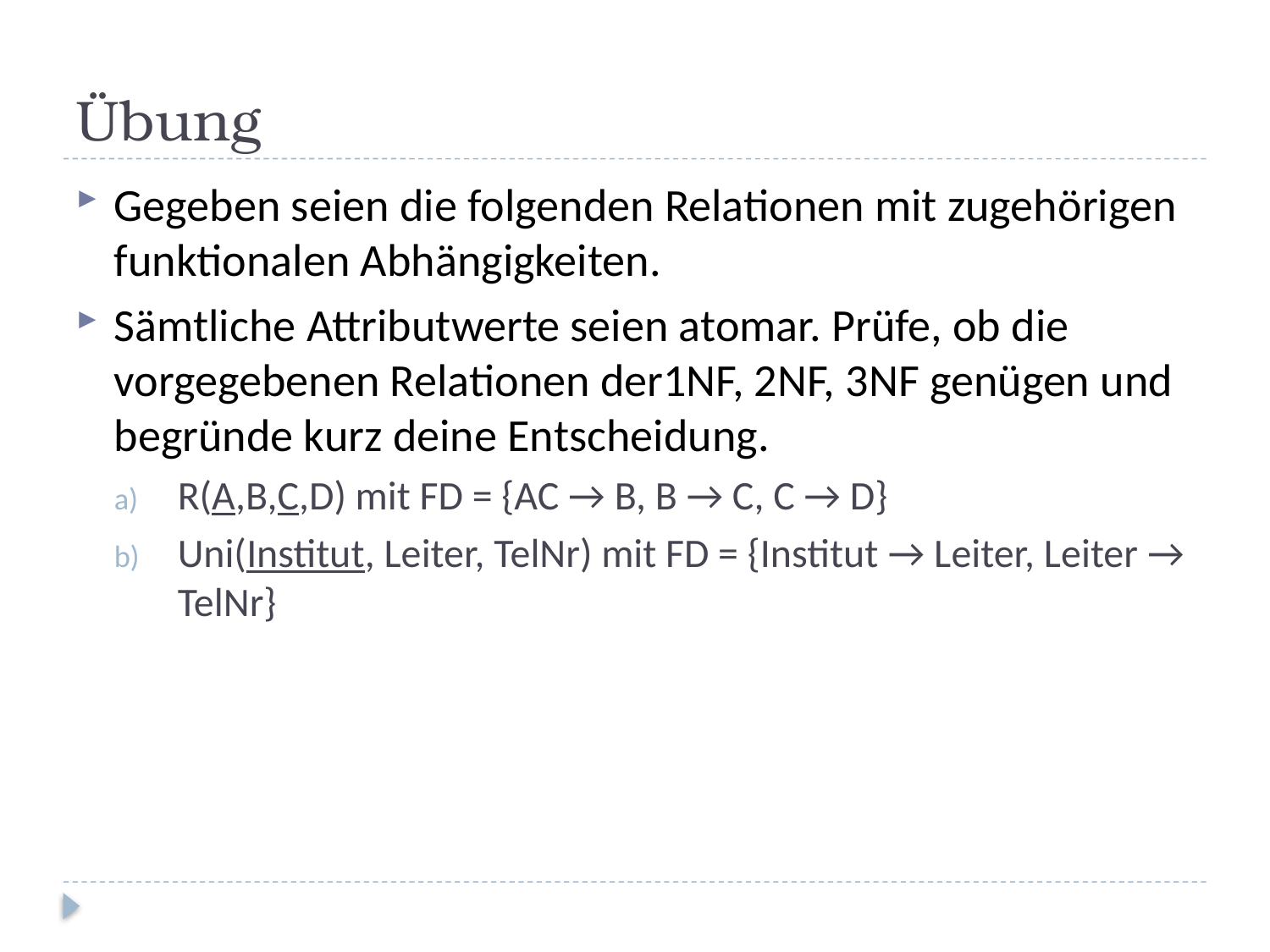

# Übung
Gegeben seien die folgenden Relationen mit zugehörigen funktionalen Abhängigkeiten.
Sämtliche Attributwerte seien atomar. Prüfe, ob die vorgegebenen Relationen der1NF, 2NF, 3NF genügen und begründe kurz deine Entscheidung.
R(A,B,C,D) mit FD = {AC → B, B → C, C → D}
Uni(Institut, Leiter, TelNr) mit FD = {Institut → Leiter, Leiter → TelNr}